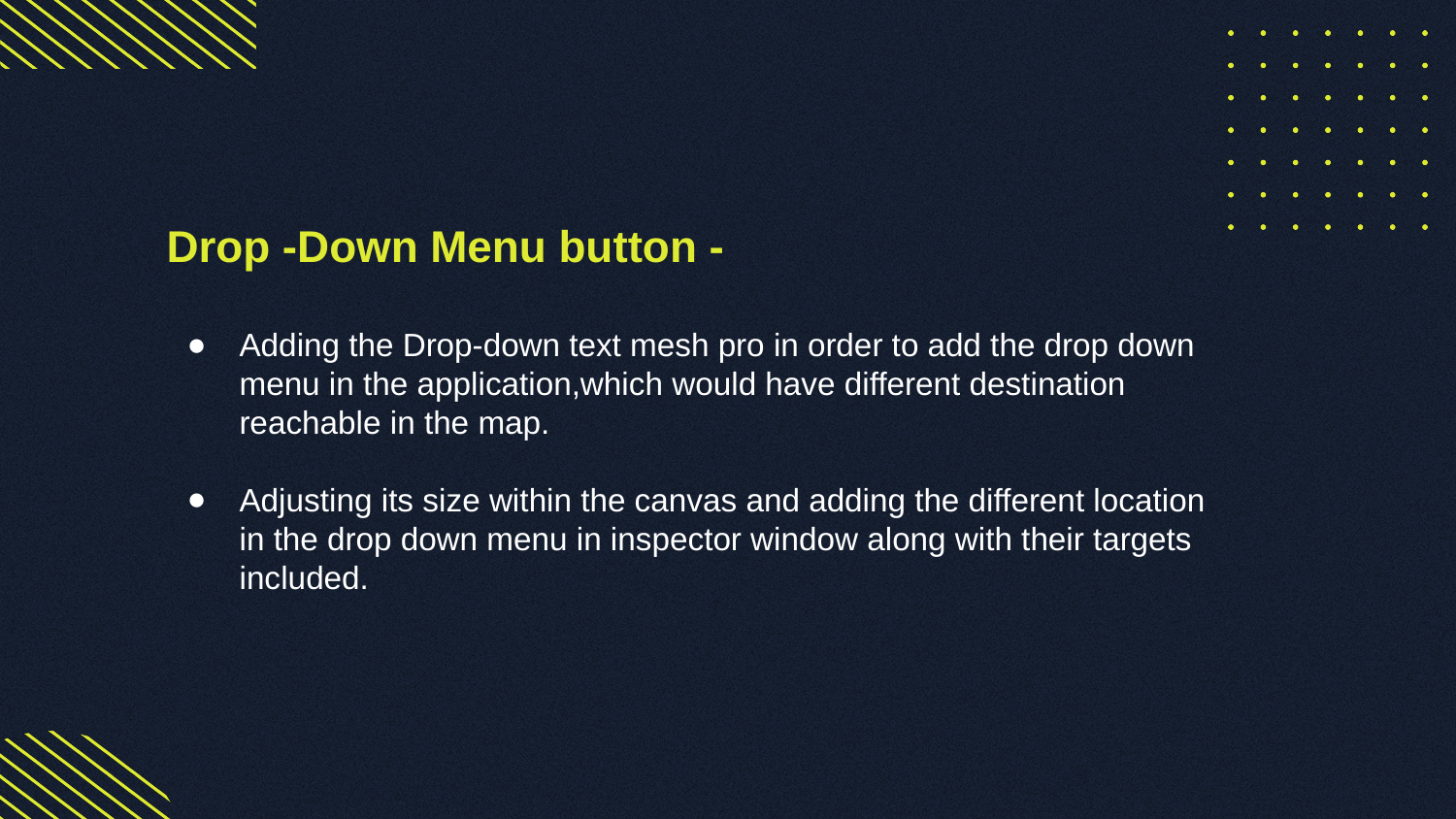

Drop -Down Menu button -

Adding the Drop-down text mesh pro in order to add the drop down menu in the application,which would have different destination reachable in the map.

Adjusting its size within the canvas and adding the different location in the drop down menu in inspector window along with their targets included.